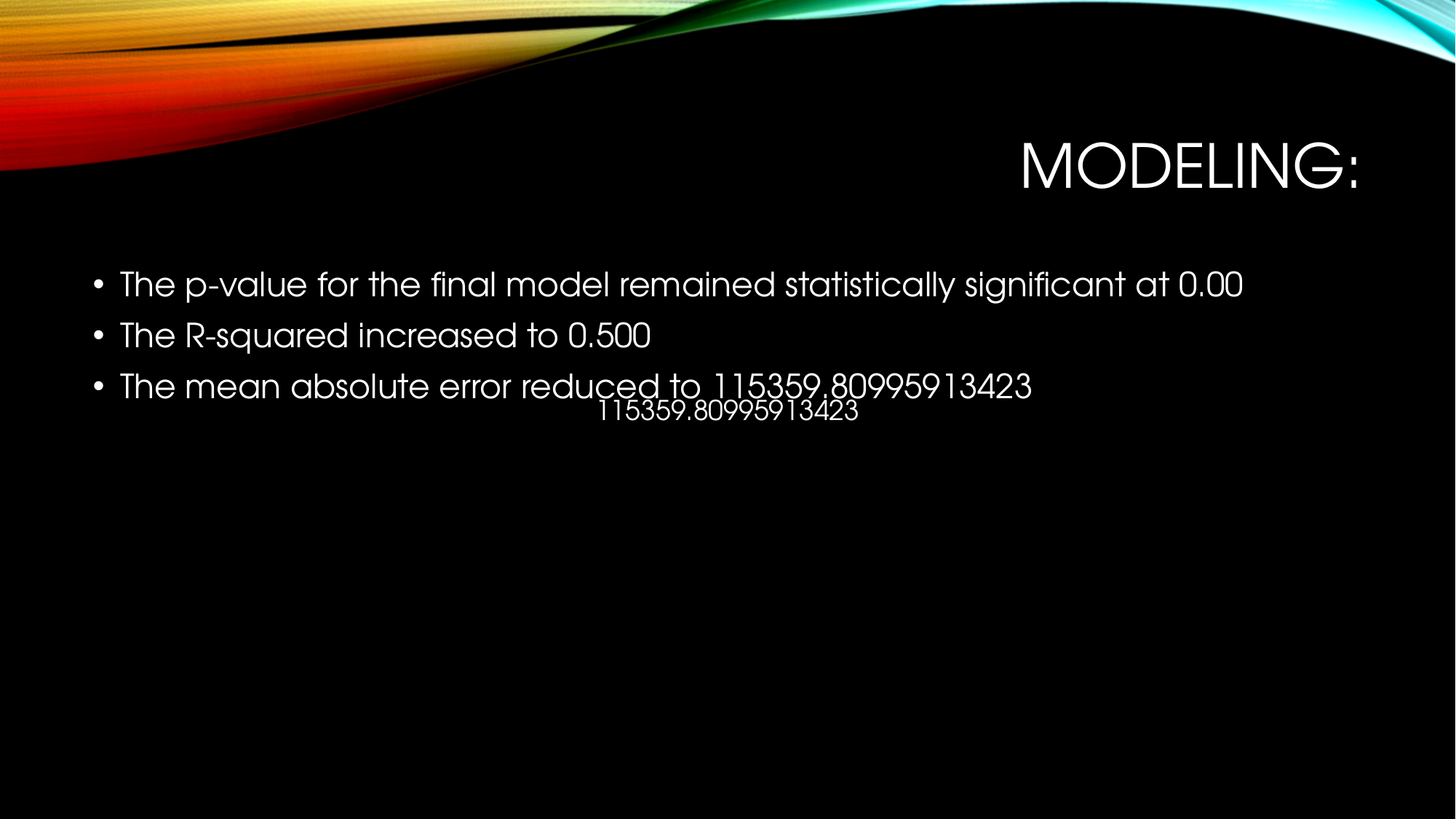

# Modeling:
The p-value for the final model remained statistically significant at 0.00
The R-squared increased to 0.500
The mean absolute error reduced to 115359.80995913423
115359.80995913423